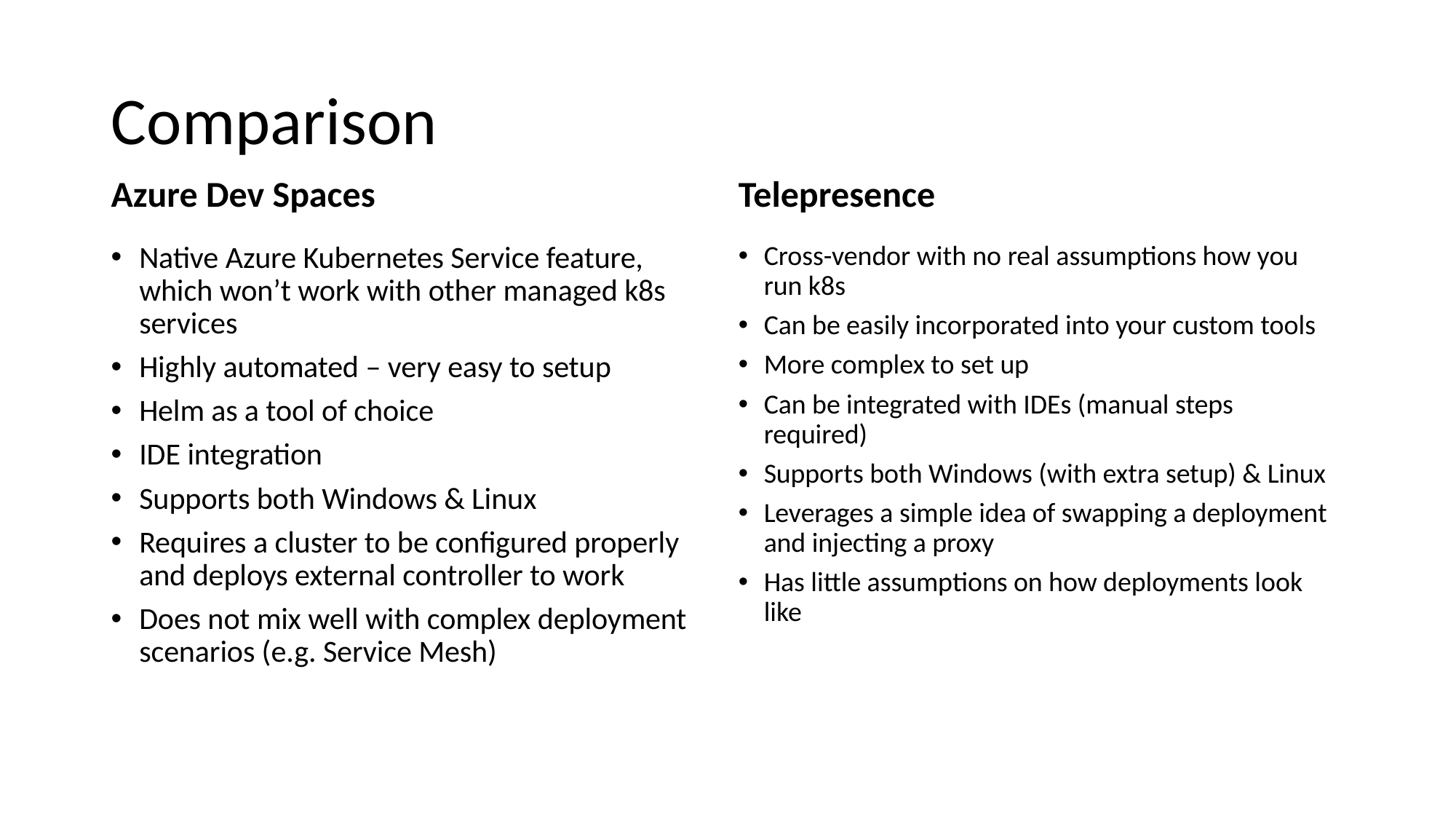

# Comparison
Azure Dev Spaces
Telepresence
Native Azure Kubernetes Service feature, which won’t work with other managed k8s services
Highly automated – very easy to setup
Helm as a tool of choice
IDE integration
Supports both Windows & Linux
Requires a cluster to be configured properly and deploys external controller to work
Does not mix well with complex deployment scenarios (e.g. Service Mesh)

Cross-vendor with no real assumptions how you run k8s
Can be easily incorporated into your custom tools
More complex to set up
Can be integrated with IDEs (manual steps required)
Supports both Windows (with extra setup) & Linux
Leverages a simple idea of swapping a deployment and injecting a proxy
Has little assumptions on how deployments look like